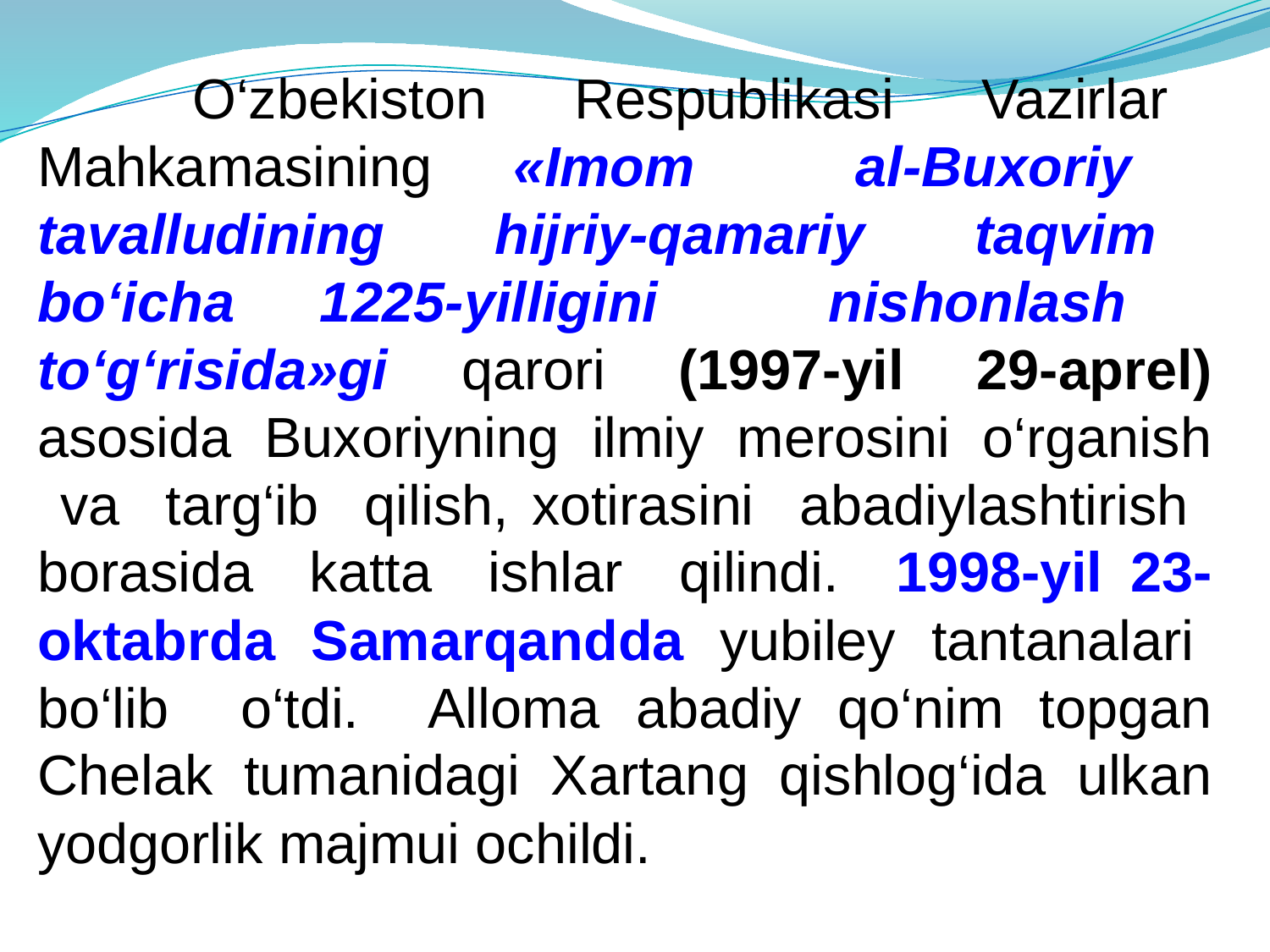

O‘zbekiston  Respublikasi  Vazirlar  Mahkamasining «Imom  al-Buxoriy  tavalludining  hijriy-qamariy  taqvim  bo‘icha 1225-yilligini  nishonlash  to‘g‘risida»gi  qarori  (1997-yil  29-aprel) asosida  Buxoriyning  ilmiy  merosini  o‘rganish  va  targ‘ib  qilish, xotirasini  abadiylashtirish  borasida  katta  ishlar  qilindi.  1998-yil 23-oktabrda  Samarqandda  yubiley  tantanalari  bo‘lib  o‘tdi.  Alloma abadiy qo‘nim topgan Chelak tumanidagi Xartang qishlog‘ida ulkan yodgorlik majmui ochildi.